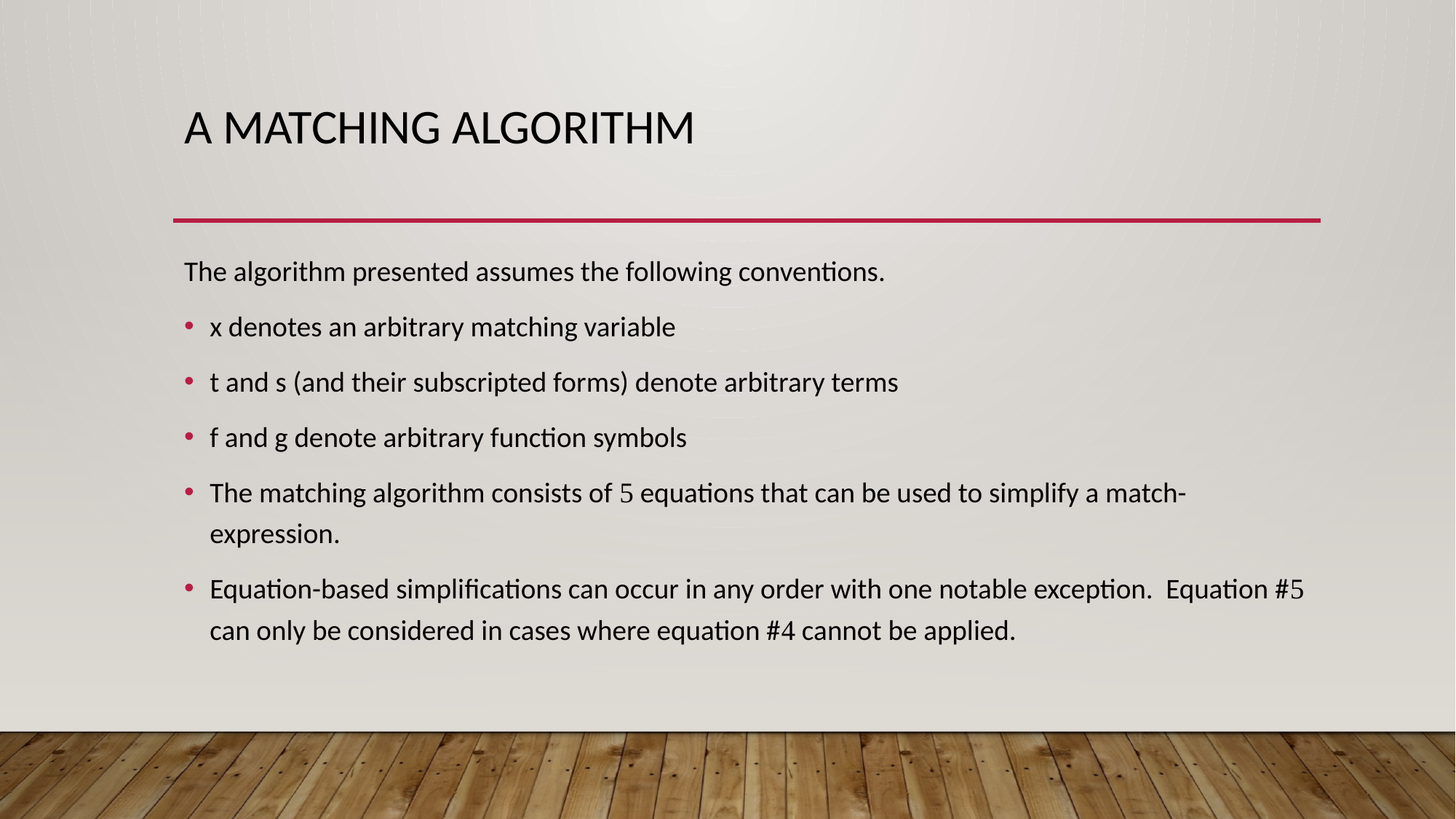

# A matching algorithm
The algorithm presented assumes the following conventions.
x denotes an arbitrary matching variable
t and s (and their subscripted forms) denote arbitrary terms
f and g denote arbitrary function symbols
The matching algorithm consists of 5 equations that can be used to simplify a match-expression.
Equation-based simplifications can occur in any order with one notable exception.  Equation #5 can only be considered in cases where equation #4 cannot be applied.